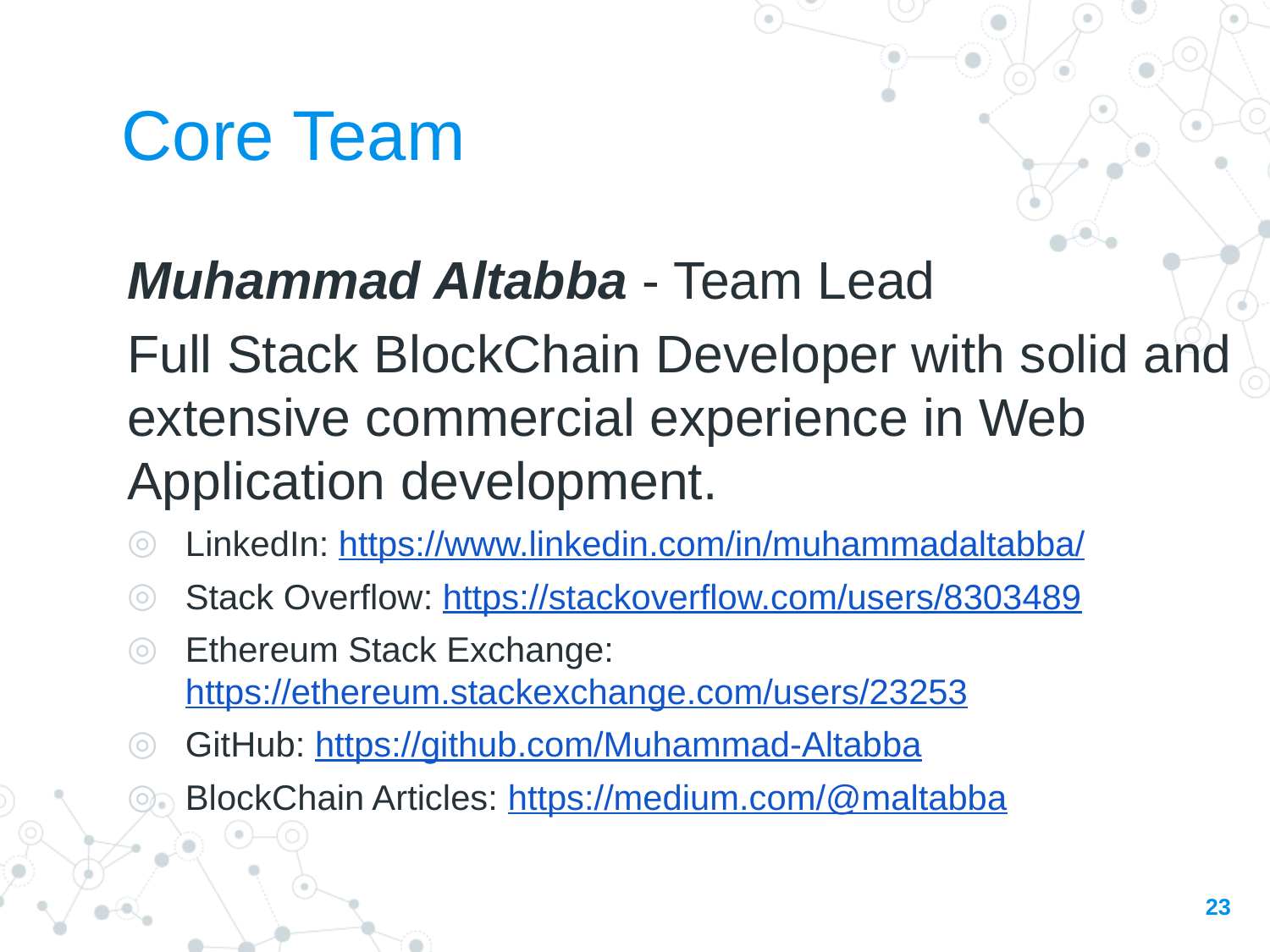

# Core Team
Muhammad Altabba - Team Lead
Full Stack BlockChain Developer with solid and extensive commercial experience in Web Application development.
LinkedIn: https://www.linkedin.com/in/muhammadaltabba/
Stack Overflow: https://stackoverflow.com/users/8303489
Ethereum Stack Exchange: https://ethereum.stackexchange.com/users/23253
GitHub: https://github.com/Muhammad-Altabba
BlockChain Articles: https://medium.com/@maltabba
23